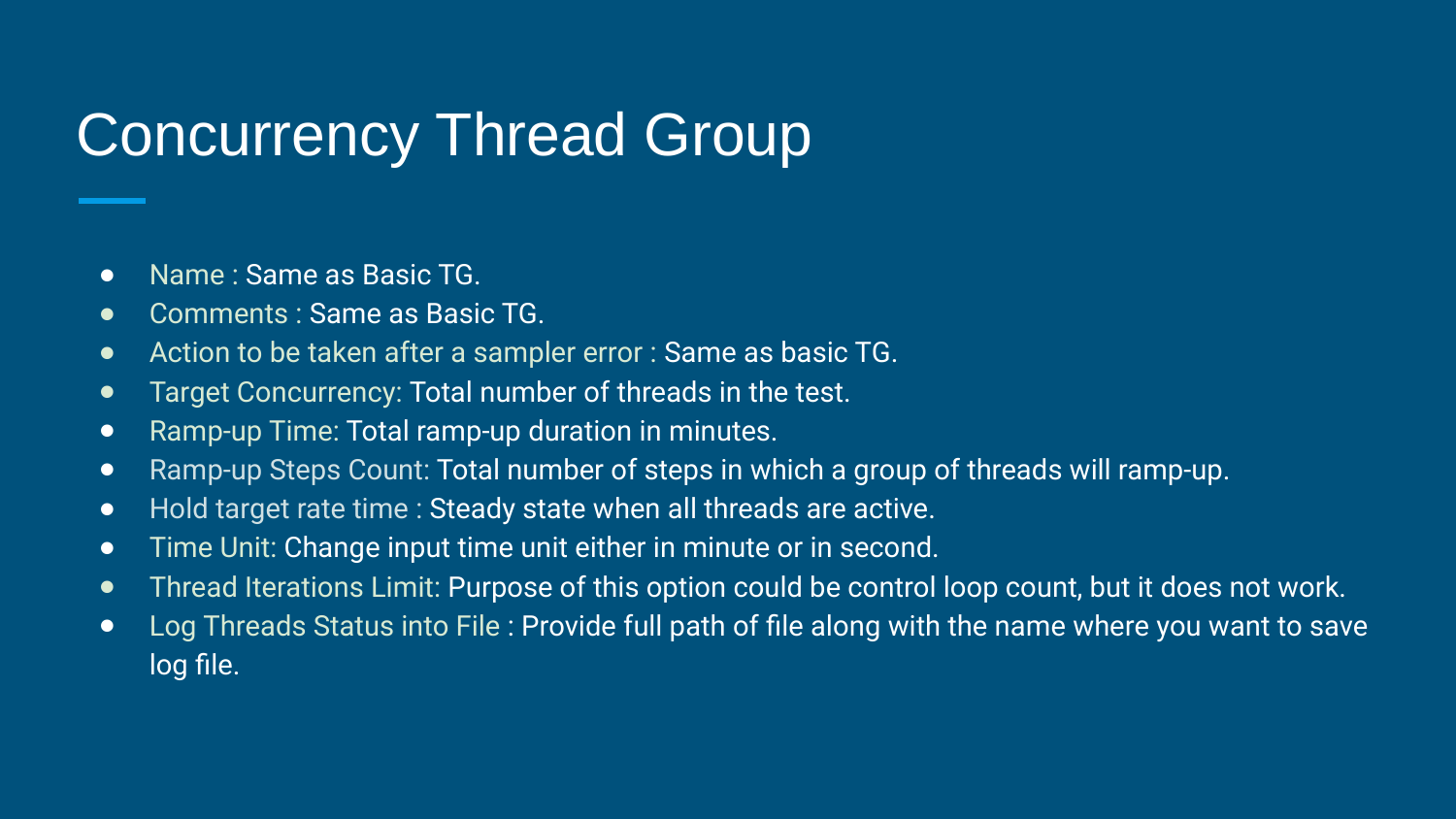

# Concurrency Thread Group
Name : Same as Basic TG.
Comments : Same as Basic TG.
Action to be taken after a sampler error : Same as basic TG.
Target Concurrency: Total number of threads in the test.
Ramp-up Time: Total ramp-up duration in minutes.
Ramp-up Steps Count: Total number of steps in which a group of threads will ramp-up.
Hold target rate time : Steady state when all threads are active.
Time Unit: Change input time unit either in minute or in second.
Thread Iterations Limit: Purpose of this option could be control loop count, but it does not work.
Log Threads Status into File : Provide full path of file along with the name where you want to save log file.